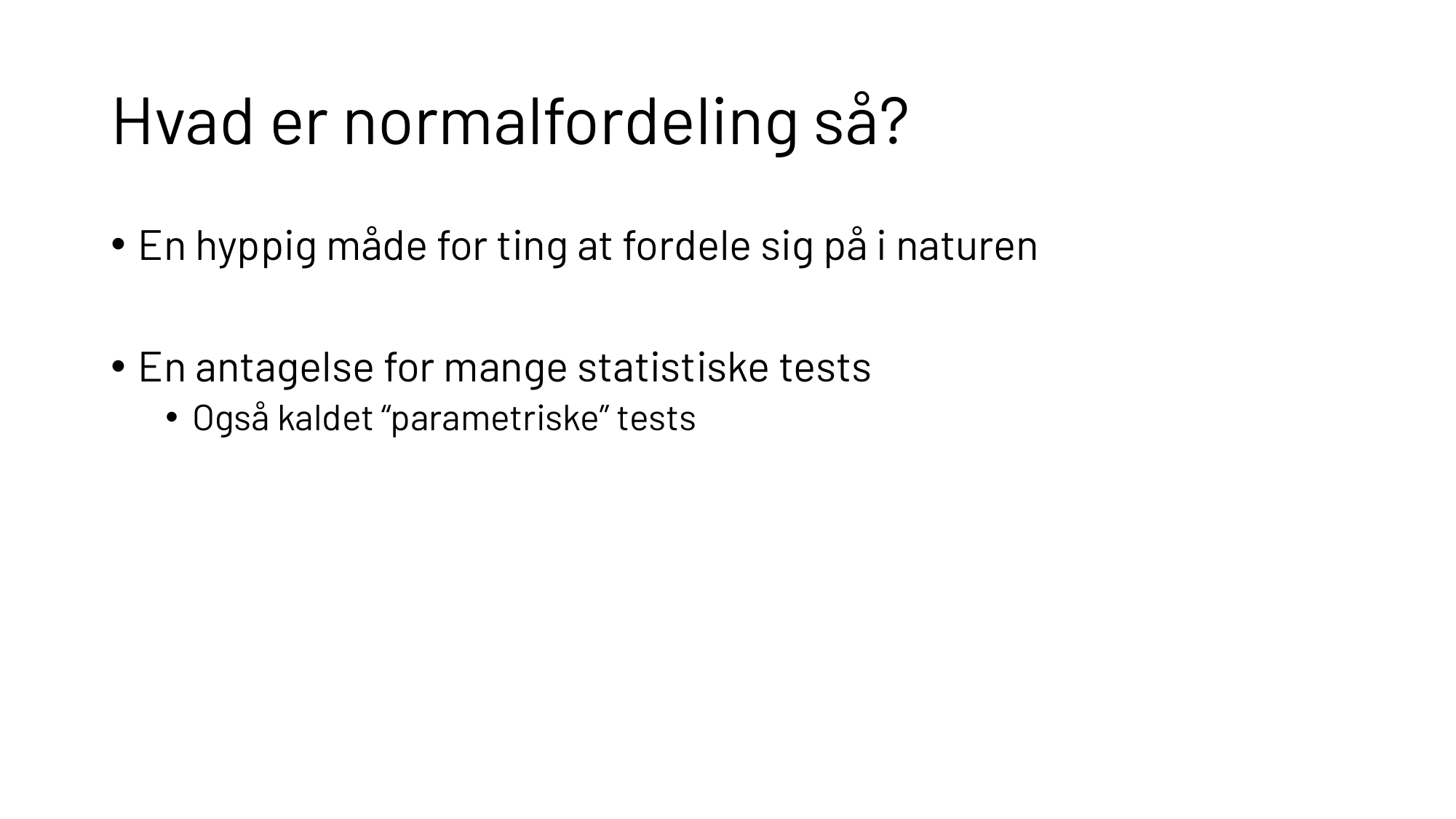

# Hvad er normalfordeling så?
En hyppig måde for ting at fordele sig på i naturen

En antagelse for mange statistiske tests
Også kaldet “parametriske” tests